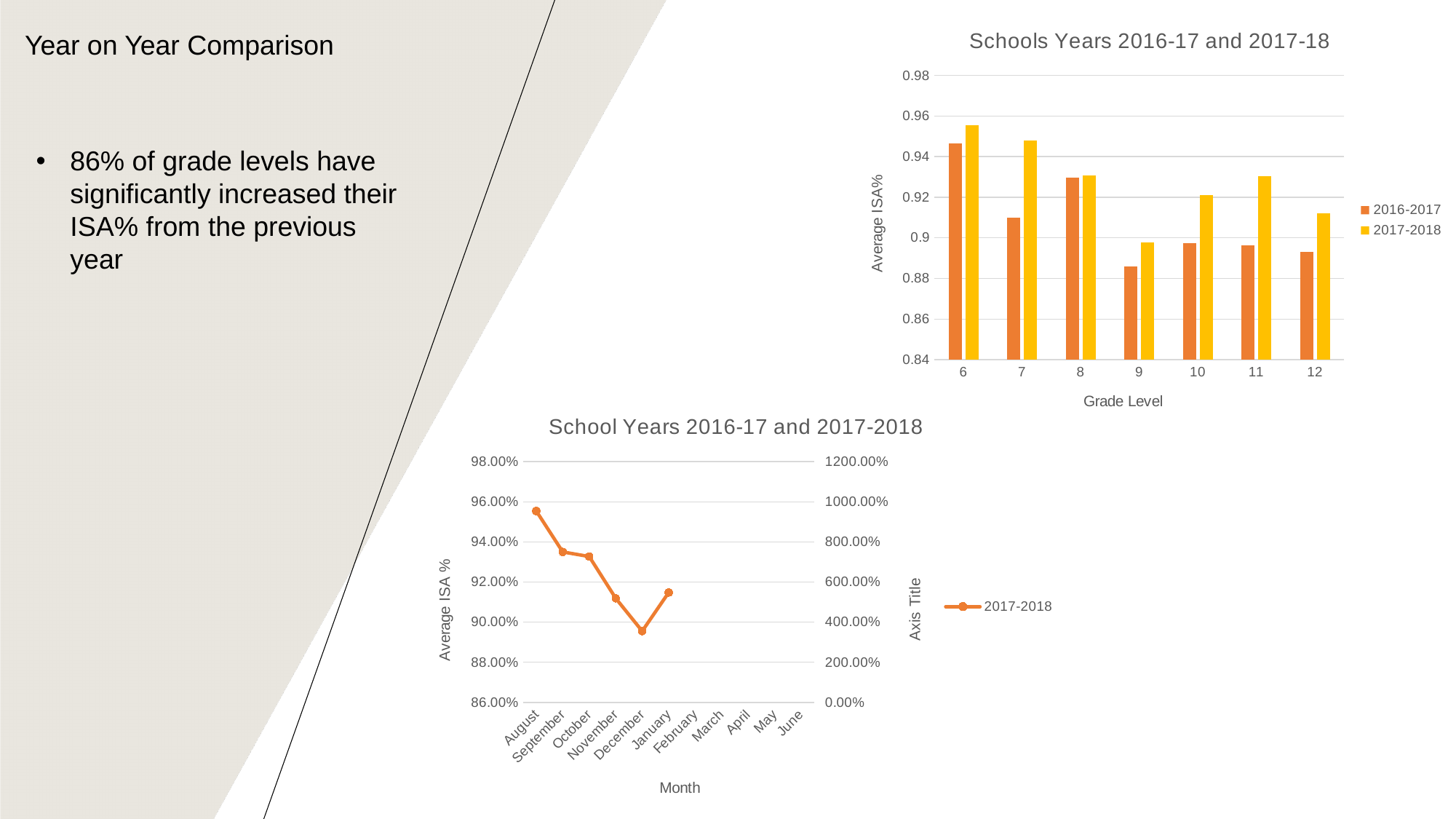

### Chart: Schools Years 2016-17 and 2017-18

| Category | 2016-2017 | 2017-2018 |
|---|---|---|
| 6 | 0.9463545454545457 | 0.9553999999999999 |
| 7 | 0.9099454545454545 | 0.9480833333333333 |
| 8 | 0.9296636363636366 | 0.9307666666666666 |
| 9 | 0.8859818181818181 | 0.89785 |
| 10 | 0.8972727272727272 | 0.9209666666666667 |
| 11 | 0.8963636363636361 | 0.9303833333333333 |
| 12 | 0.8932499999999999 | 0.9122666666666666 |
Year on Year Comparison
86% of grade levels have significantly increased their ISA% from the previous year

### Chart: School Years 2016-17 and 2017-2018

| Category | 2017-2018 | 2016-2017 |
|---|---|---|
| August | 0.9554 | 0.9701 |
| September | 0.935 | 0.9378 |
| October | 0.9327 | 0.9276 |
| November | 0.9119 | 0.9136 |
| December | 0.8955 | 0.8968 |
| January | 0.9148 | 0.9182 |
| February | None | 0.9235 |
| March | None | 0.9052 |
| April | None | 0.9009 |
| May | None | 0.9105 |
| June | None | 0.725 |